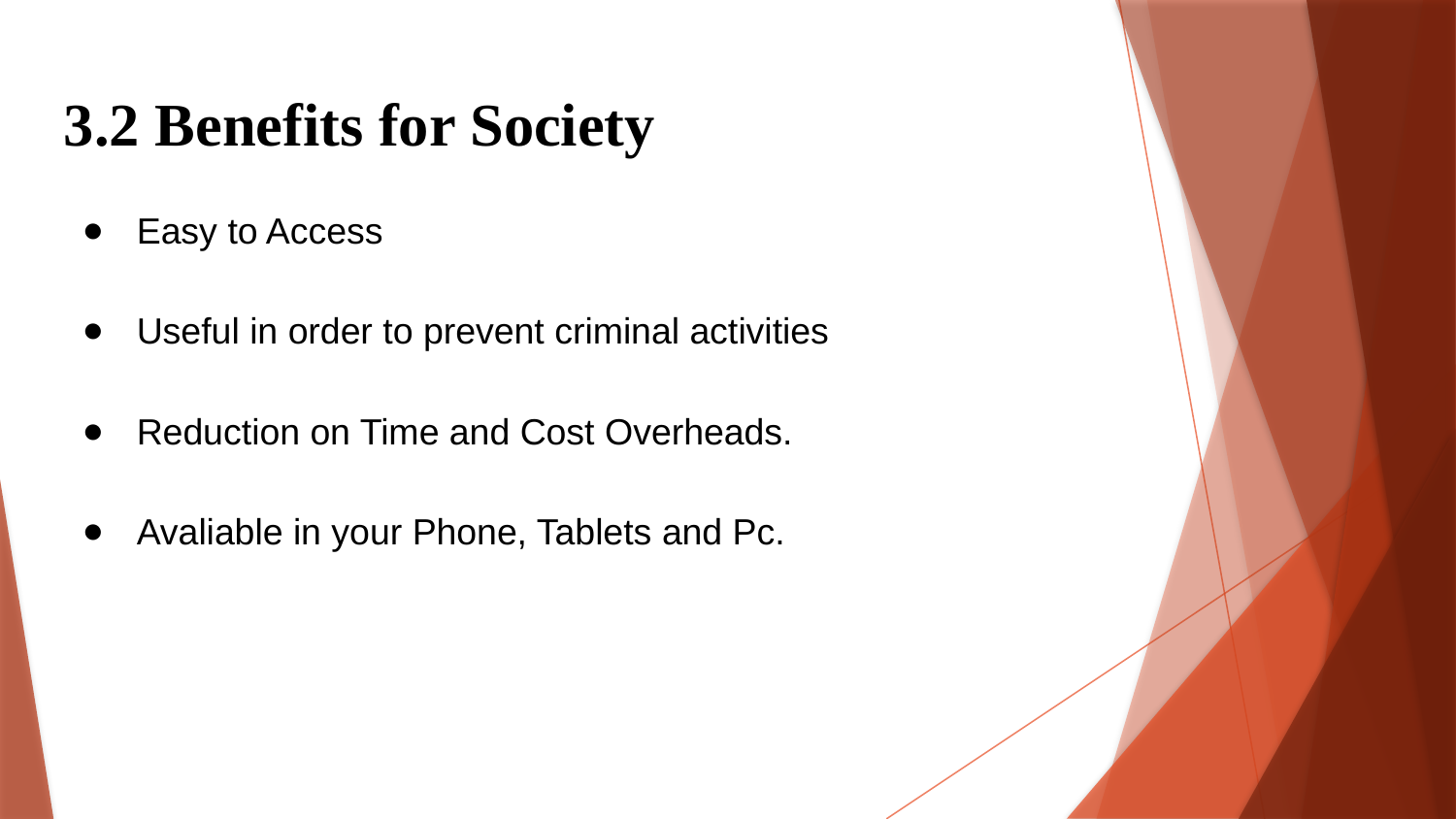

3.2 Benefits for Society
Easy to Access

Useful in order to prevent criminal activities

Reduction on Time and Cost Overheads.

Avaliable in your Phone, Tablets and Pc.